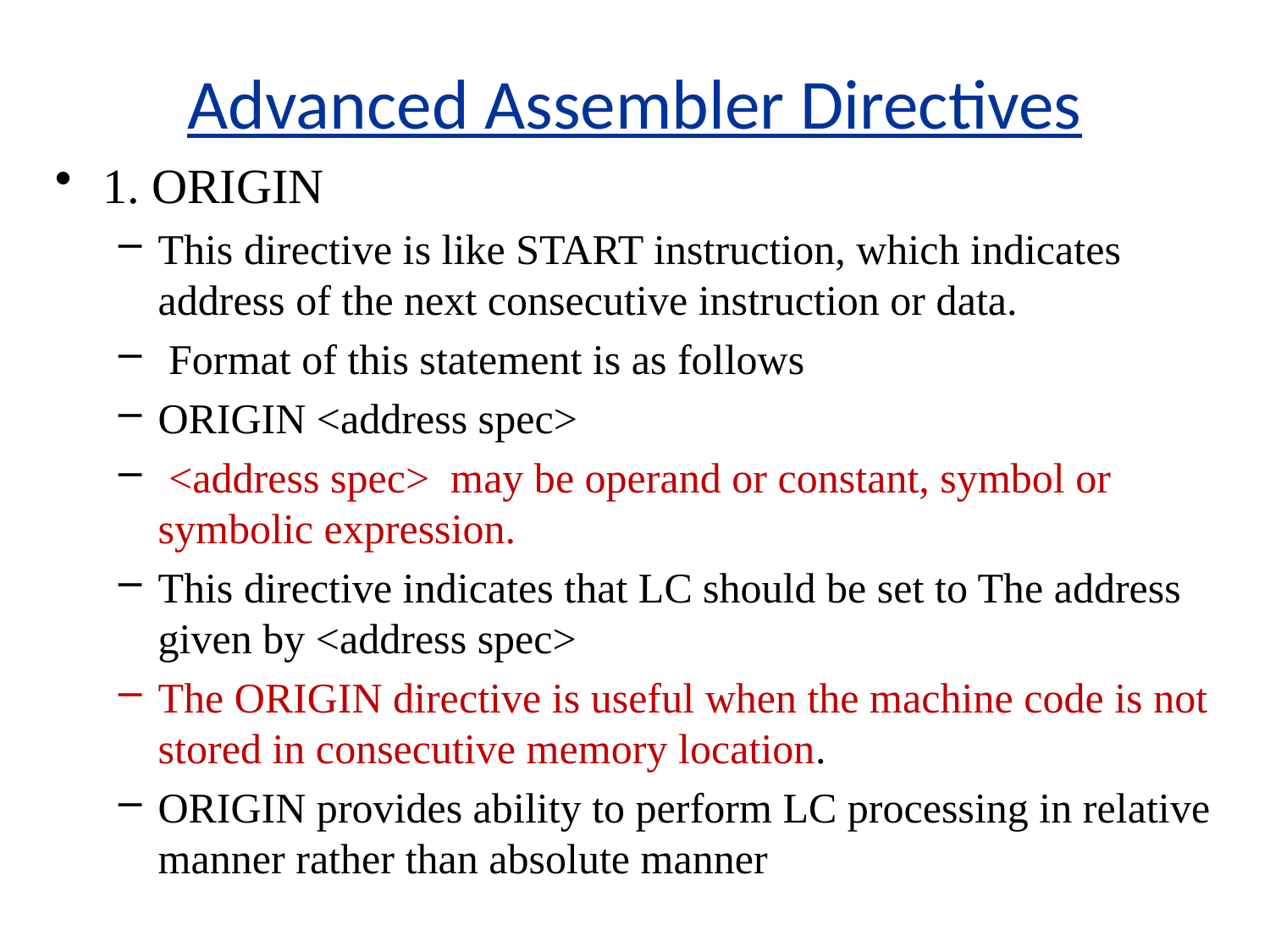

Advanced Assembler Directives
1. ORIGIN
This directive is like START instruction, which indicates address of the next consecutive instruction or data.
 Format of this statement is as follows
ORIGIN <address spec>
 <address spec>  may be operand or constant, symbol or symbolic expression.
This directive indicates that LC should be set to The address given by <address spec>
The ORIGIN directive is useful when the machine code is not stored in consecutive memory location.
ORIGIN provides ability to perform LC processing in relative manner rather than absolute manner